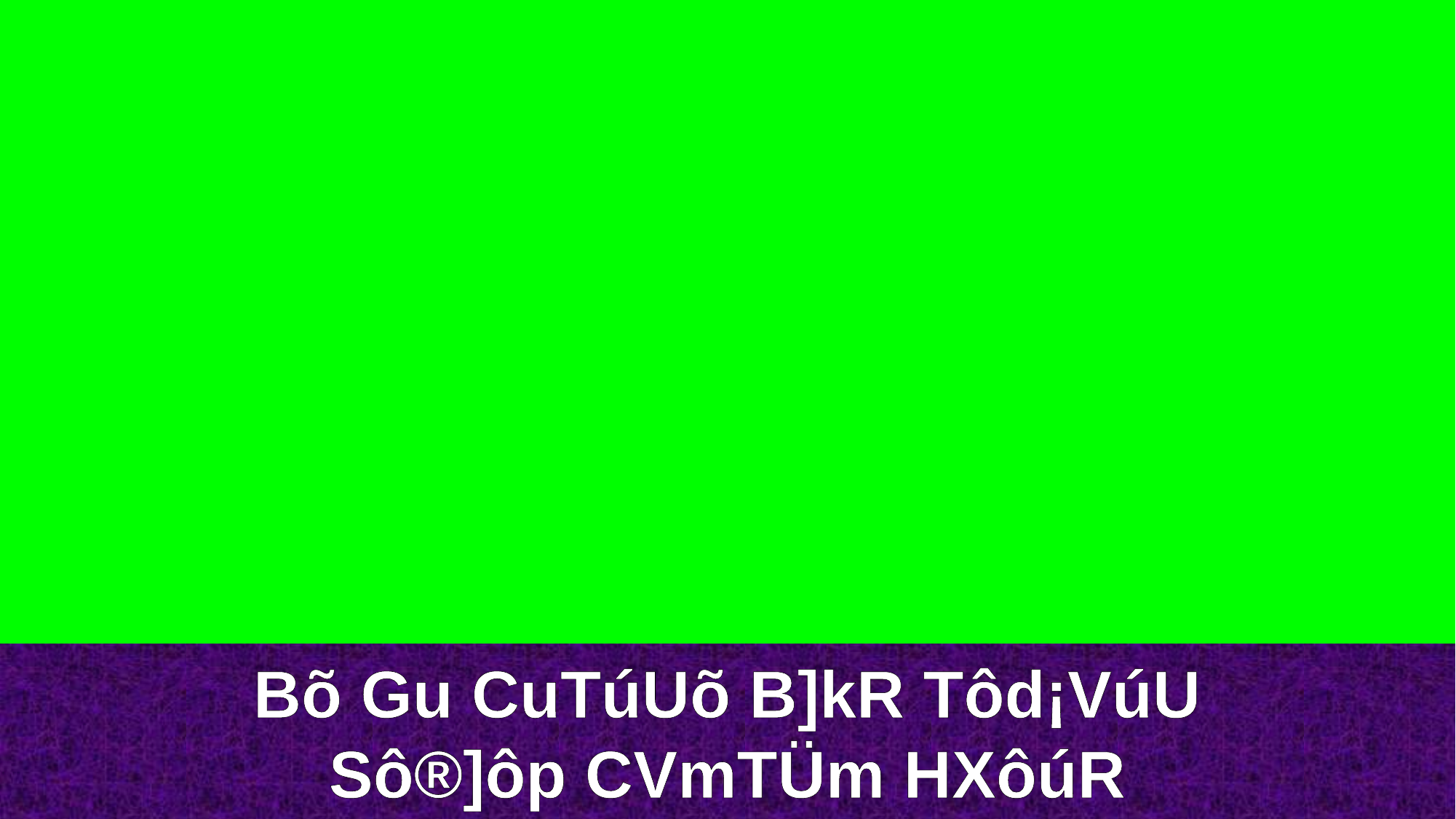

Bõ Gu CuTúUõ B]kR Tôd¡VúU
Sô®]ôp CVmTÜm HXôúR